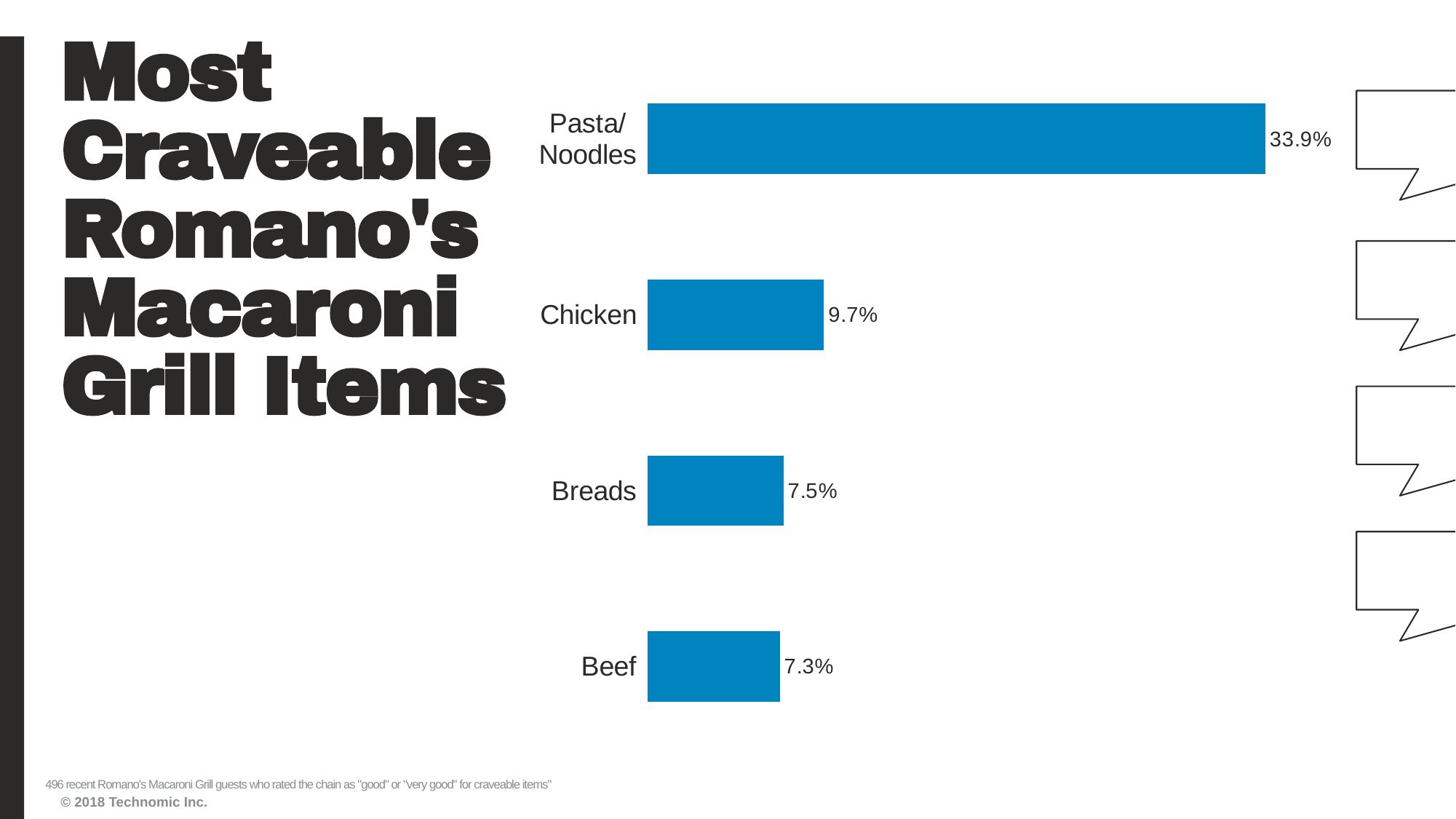

# Most Craveable Romano's Macaroni Grill Items

### Chart

| Category | Series1 |
|---|---|
| Beef | 0.072580645 |
| Breads | 0.074596774 |
| Chicken | 0.096774194 |
| Pasta/Noodles | 0.338709677 |
496 recent Romano's Macaroni Grill guests who rated the chain as "good" or "very good" for craveable items"